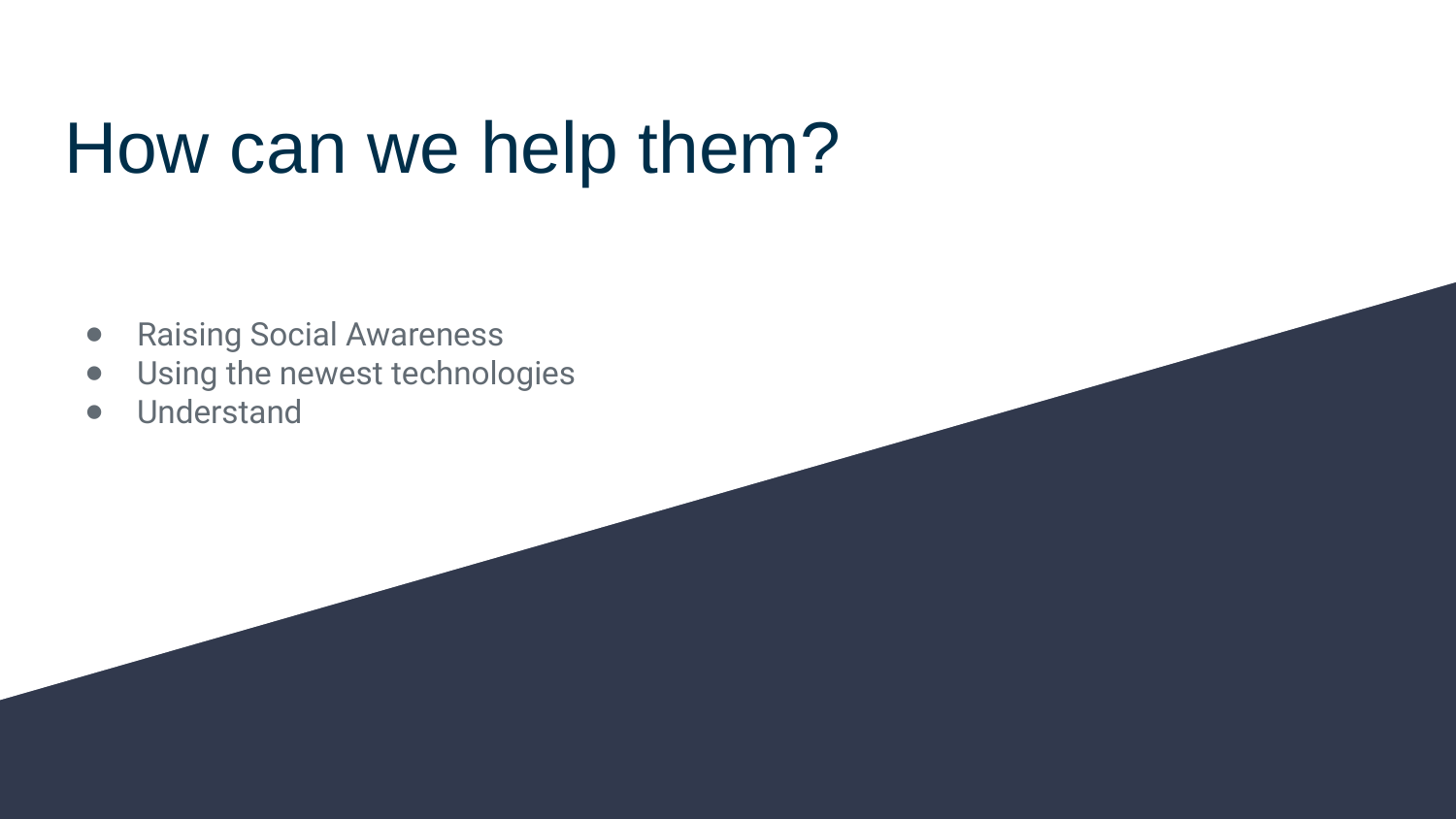

# How can we help them?
Raising Social Awareness
Using the newest technologies
Understand